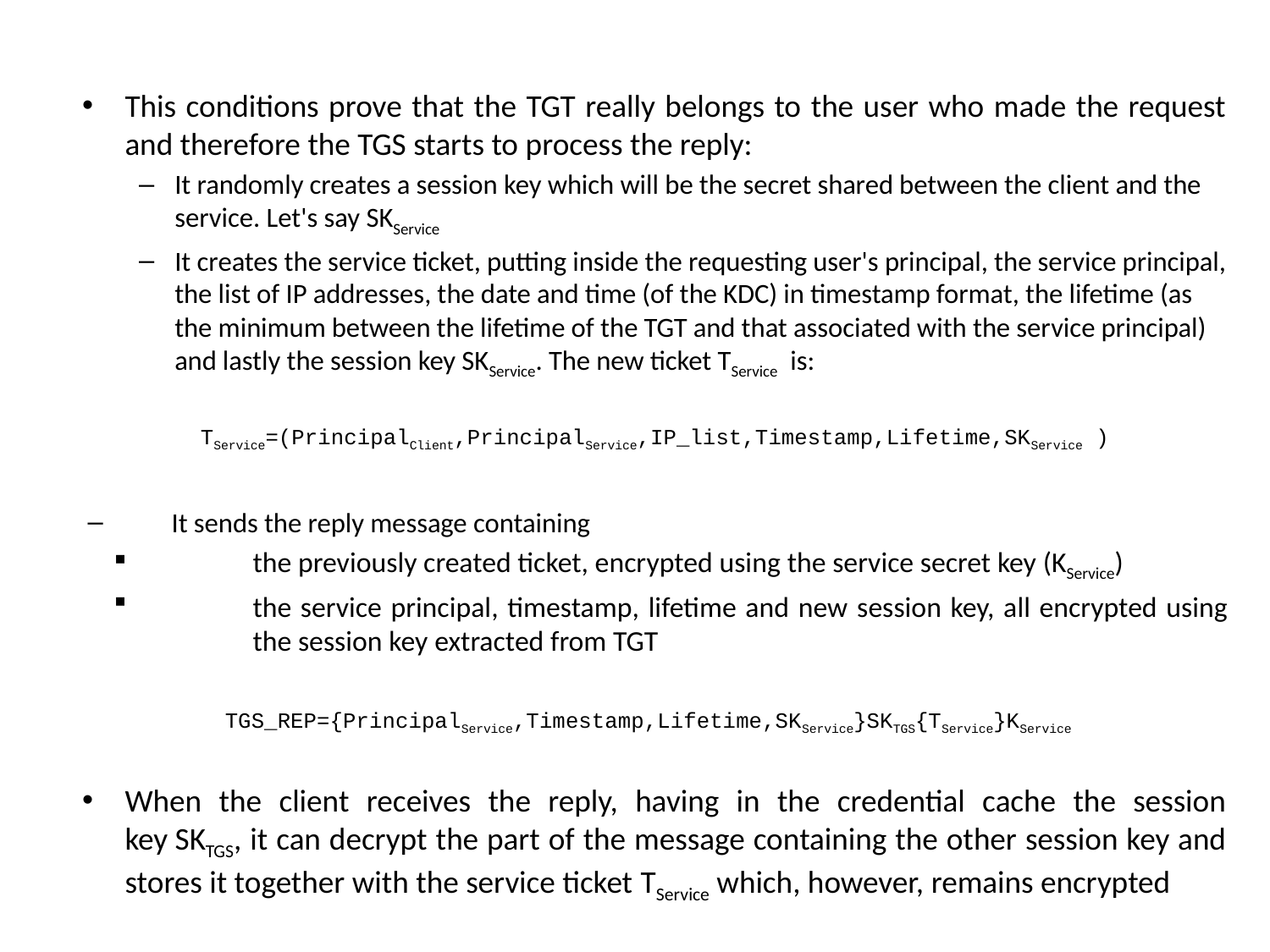

This conditions prove that the TGT really belongs to the user who made the request and therefore the TGS starts to process the reply:
It randomly creates a session key which will be the secret shared between the client and the service. Let's say SKService
It creates the service ticket, putting inside the requesting user's principal, the service principal, the list of IP addresses, the date and time (of the KDC) in timestamp format, the lifetime (as the minimum between the lifetime of the TGT and that associated with the service principal) and lastly the session key SKService. The new ticket TService  is:

TService=(PrincipalClient,PrincipalService,IP_list,Timestamp,Lifetime,SKService )

It sends the reply message containing
the previously created ticket, encrypted using the service secret key (KService)
the service principal, timestamp, lifetime and new session key, all encrypted using the session key extracted from TGT

TGS_REP={PrincipalService,Timestamp,Lifetime,SKService}SKTGS{TService}KService

When the client receives the reply, having in the credential cache the session key SKTGS, it can decrypt the part of the message containing the other session key and stores it together with the service ticket TService which, however, remains encrypted